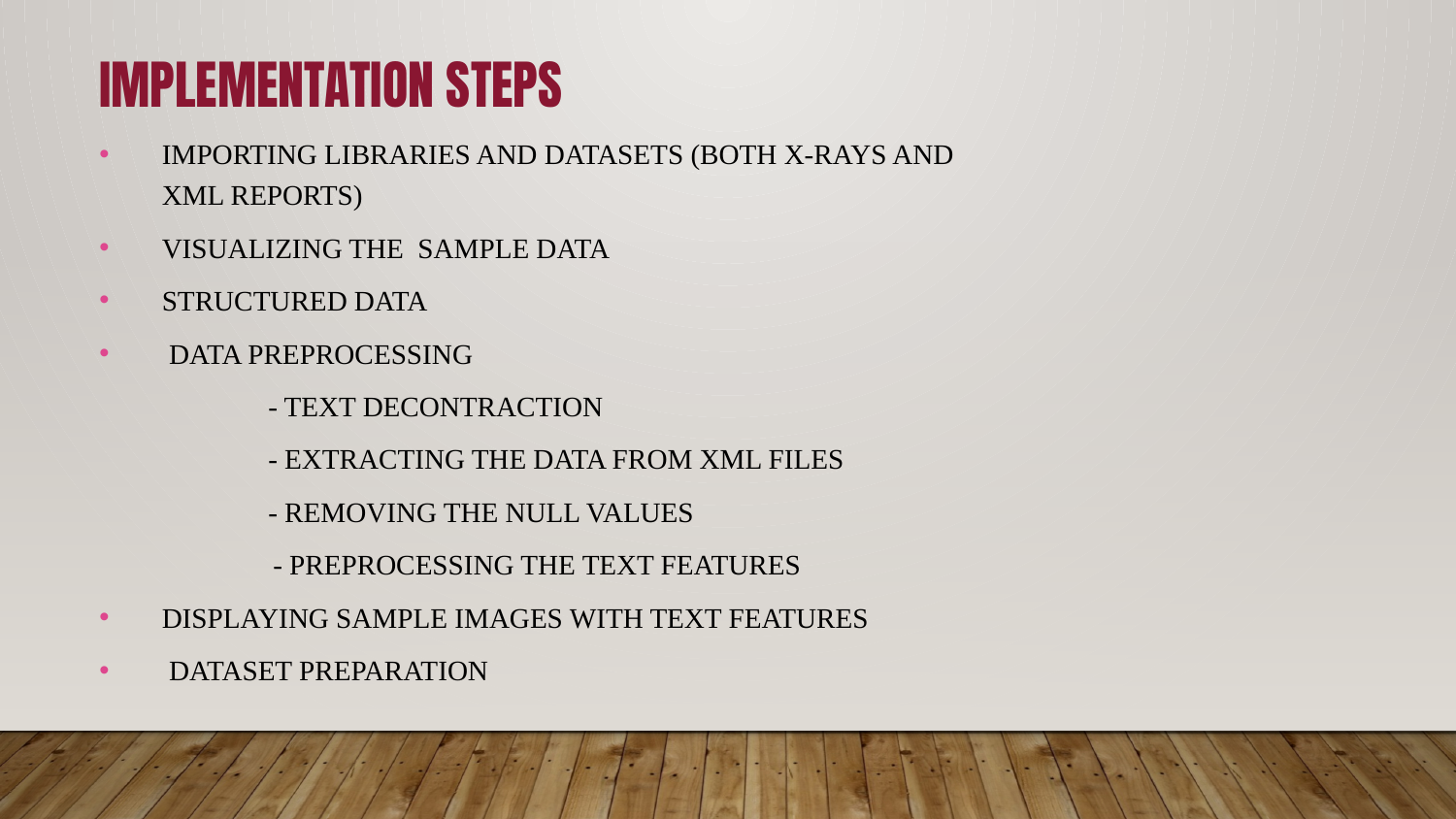

IMPLEMENTATION STEPS
IMPORTING LIBRARIES AND DATASETS (BOTH X-RAYS AND XML REPORTS)
VISUALIZING THE  SAMPLE DATA
STRUCTURED DATA
 DATA PREPROCESSING
                        - TEXT DECONTRACTION
                        - EXTRACTING THE DATA FROM XML FILES
                        - REMOVING THE NULL VALUES
	    - PREPROCESSING THE TEXT FEATURES
DISPLAYING SAMPLE IMAGES WITH TEXT FEATURES
 DATASET PREPARATION